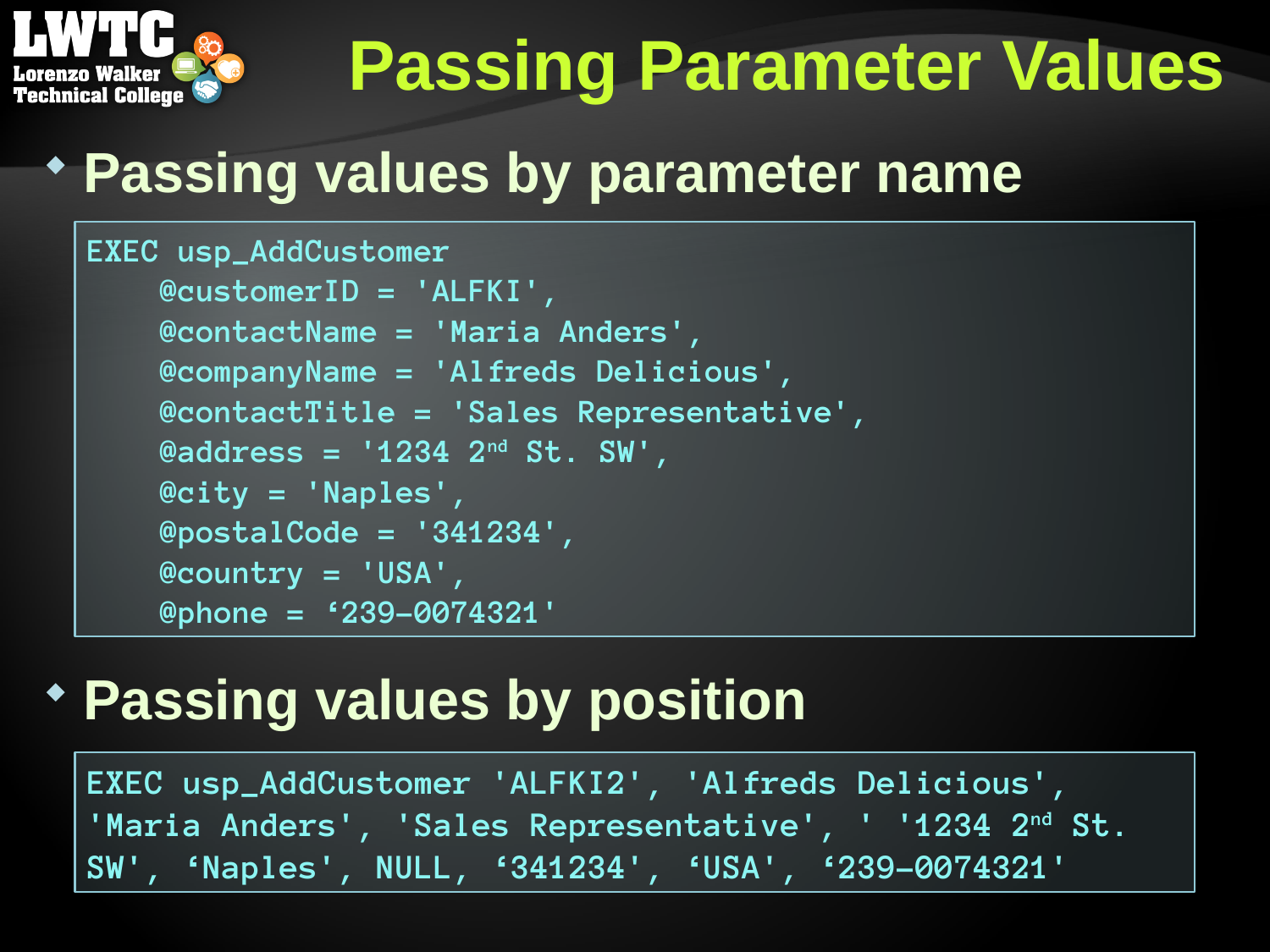

# Passing Parameter Values
Passing values by parameter name

Passing values by position
EXEC usp_AddCustomer
    @customerID = 'ALFKI',
    @contactName = 'Maria Anders',
    @companyName = 'Alfreds Delicious',
    @contactTitle = 'Sales Representative',
    @address = '1234 2nd St. SW',
    @city = 'Naples',
    @postalCode = '341234',
    @country = 'USA',
    @phone = ‘239-0074321'
EXEC usp_AddCustomer 'ALFKI2', 'Alfreds Delicious', 'Maria Anders', 'Sales Representative', ' '1234 2nd St. SW', ‘Naples', NULL, ‘341234', ‘USA', ‘239-0074321'